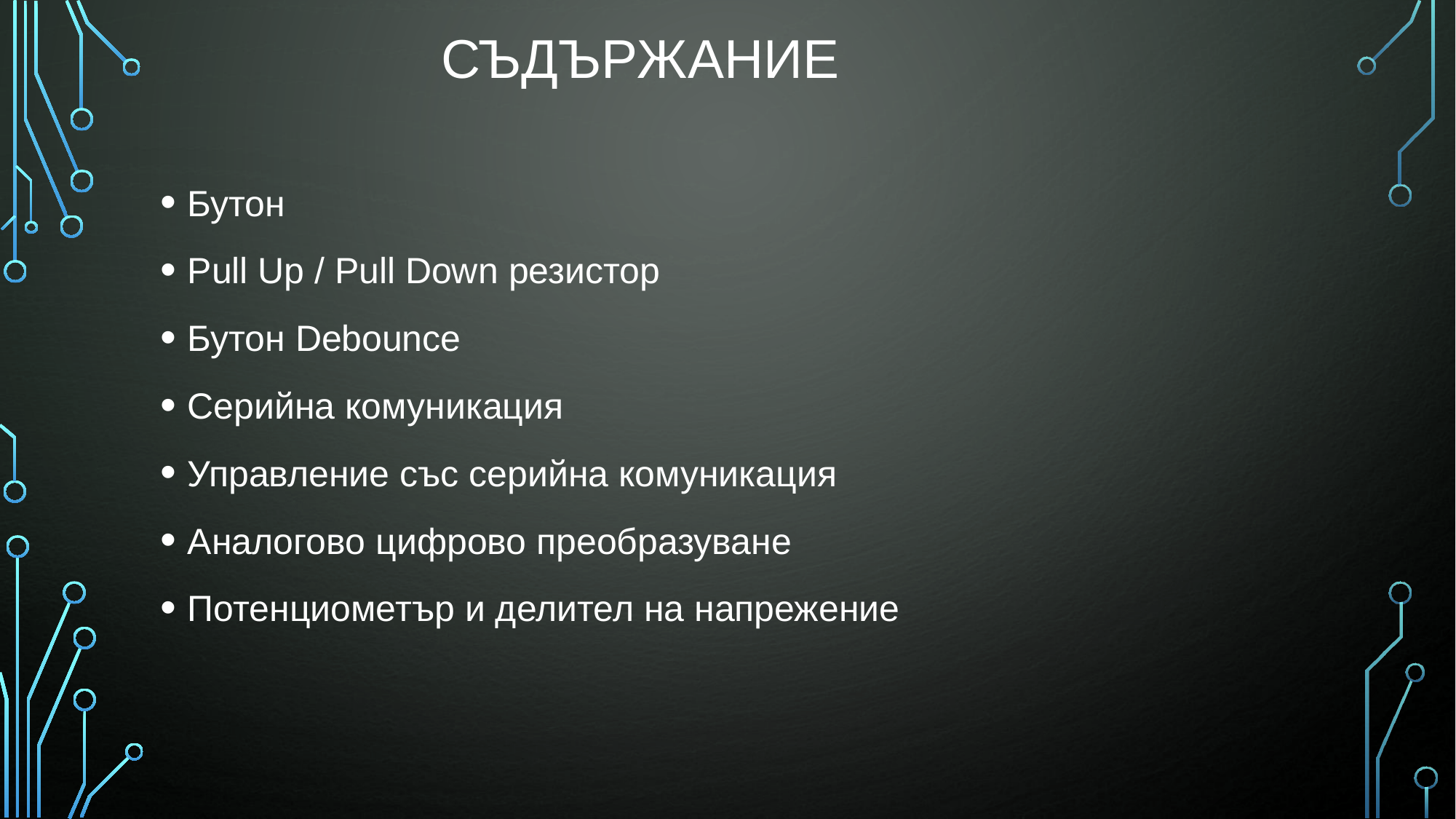

# Съдържание

Бутон
Pull Up / Pull Down резистор
Бутон Debounce
Серийна комуникация
Управление със серийна комуникация
Аналогово цифрово преобразуване
Потенциометър и делител на напрежение